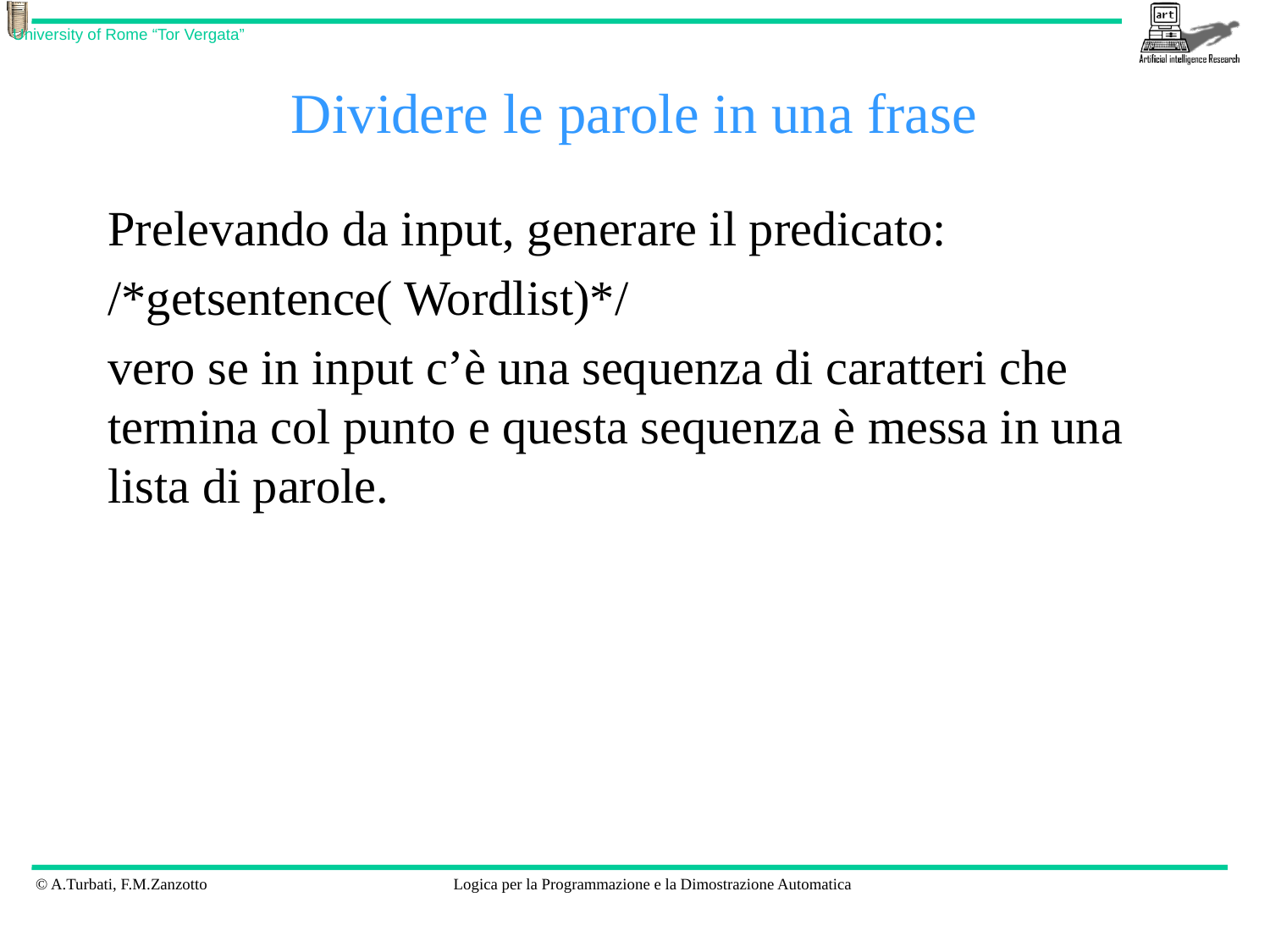

# Dividere le parole in una frase
Prelevando da input, generare il predicato:
/*getsentence( Wordlist)*/
vero se in input c’è una sequenza di caratteri che termina col punto e questa sequenza è messa in una lista di parole.